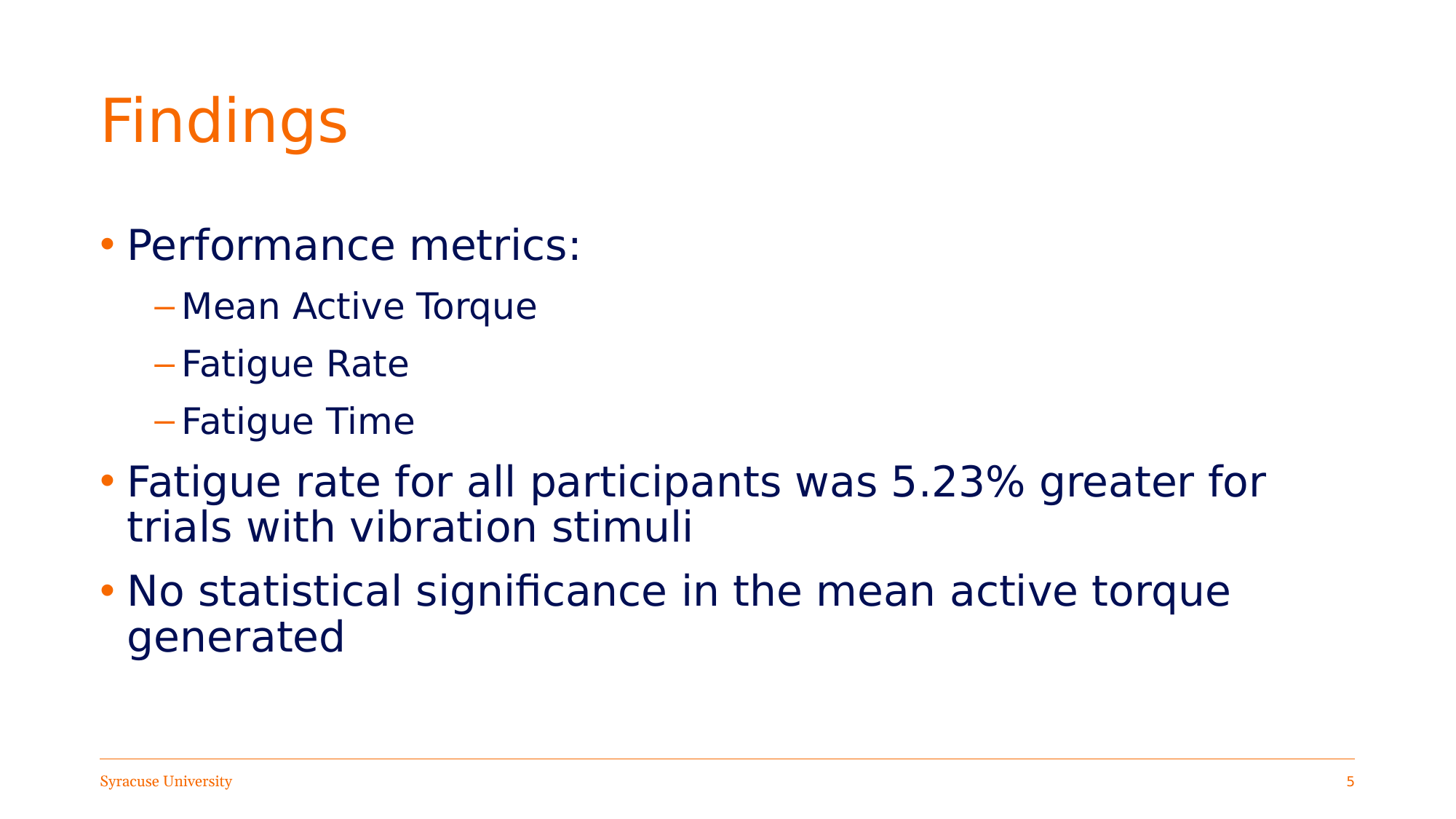

# Findings
Performance metrics:
Mean Active Torque
Fatigue Rate
Fatigue Time
Fatigue rate for all participants was 5.23% greater for trials with vibration stimuli
No statistical significance in the mean active torque generated